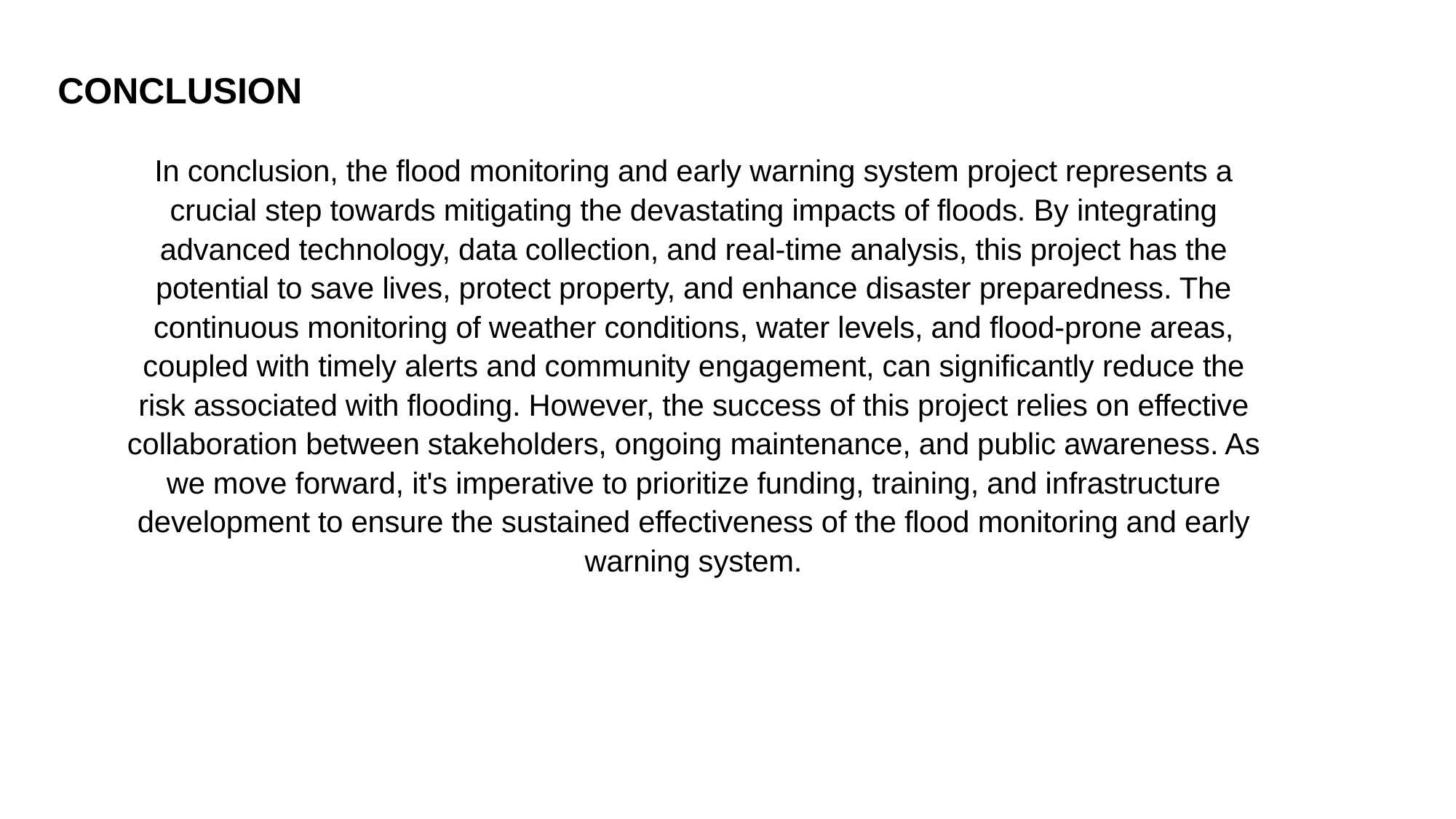

# CONCLUSION
In conclusion, the flood monitoring and early warning system project represents a crucial step towards mitigating the devastating impacts of floods. By integrating advanced technology, data collection, and real-time analysis, this project has the potential to save lives, protect property, and enhance disaster preparedness. The continuous monitoring of weather conditions, water levels, and flood-prone areas, coupled with timely alerts and community engagement, can significantly reduce the risk associated with flooding. However, the success of this project relies on effective collaboration between stakeholders, ongoing maintenance, and public awareness. As we move forward, it's imperative to prioritize funding, training, and infrastructure development to ensure the sustained effectiveness of the flood monitoring and early warning system.